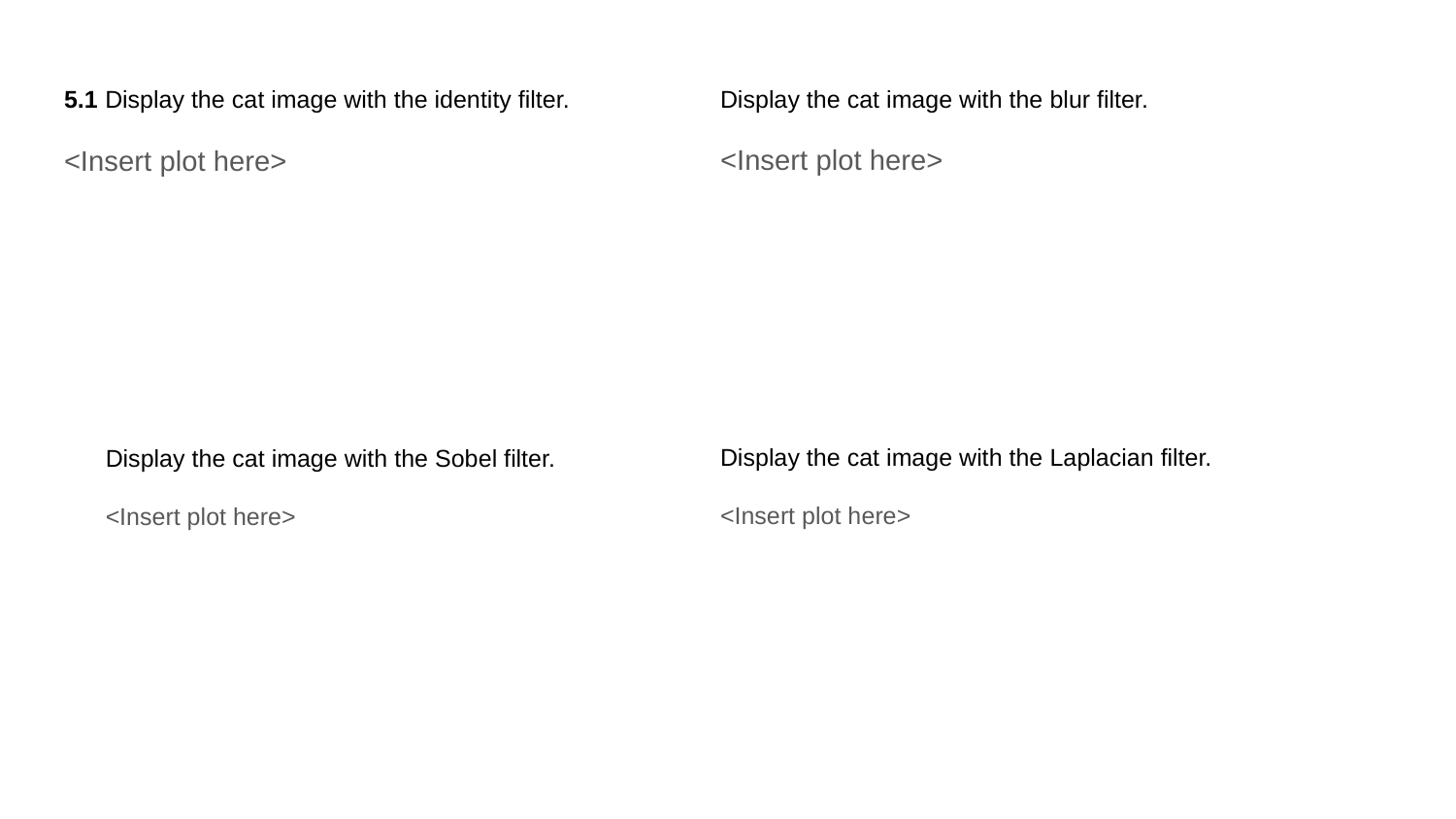

Display the cat image with the blur filter.

<Insert plot here>

5.1 Display the cat image with the identity filter.

<Insert plot here>

Display the cat image with the Laplacian filter.

<Insert plot here>

Display the cat image with the Sobel filter.

<Insert plot here>